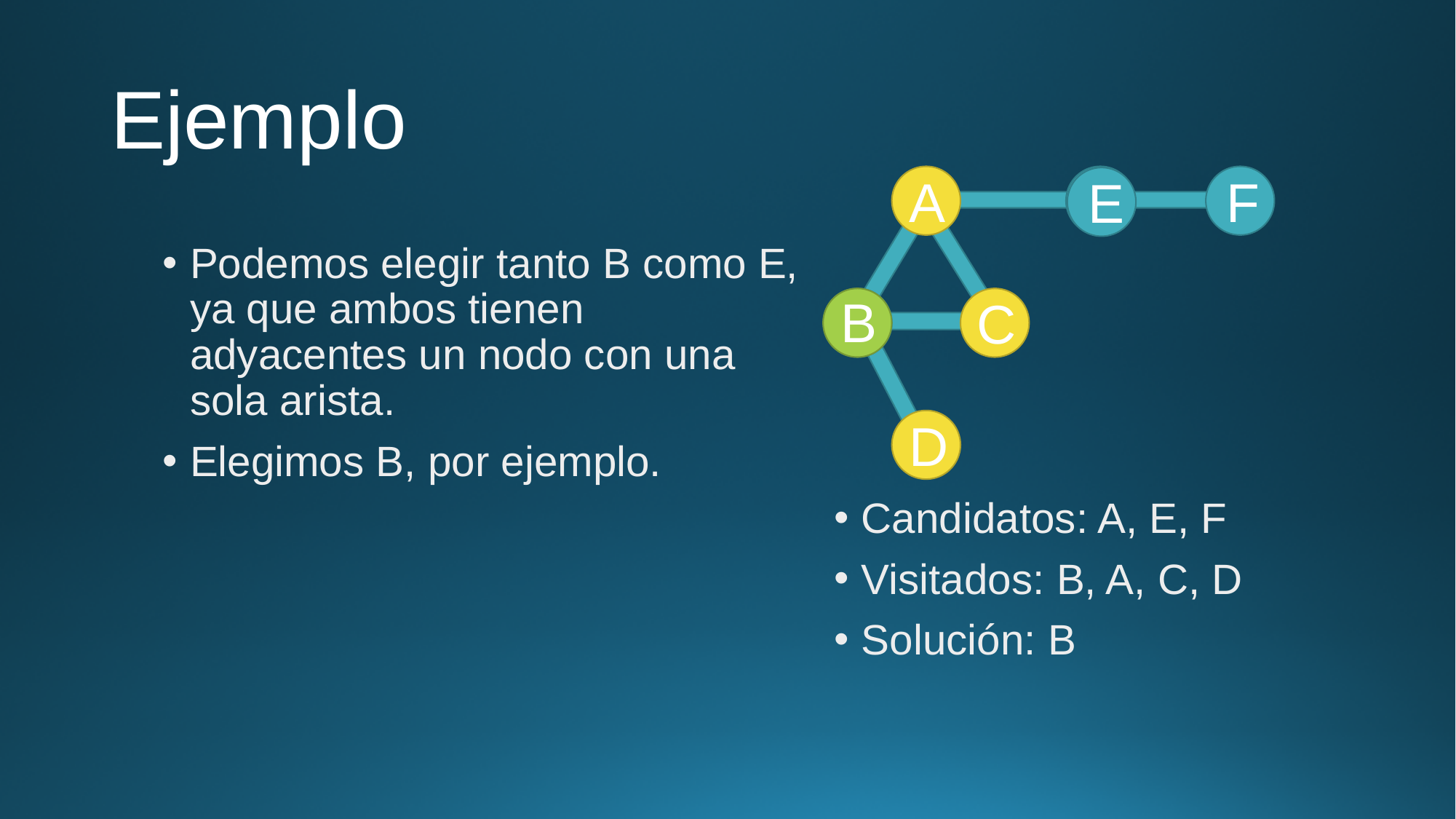

# Ejemplo
A
F
E

Podemos elegir tanto B como E, ya que ambos tienen adyacentes un nodo con una sola arista.
Elegimos B, por ejemplo.

B
C

D

Candidatos: A, E, F
Visitados: B, A, C, D
Solución: B